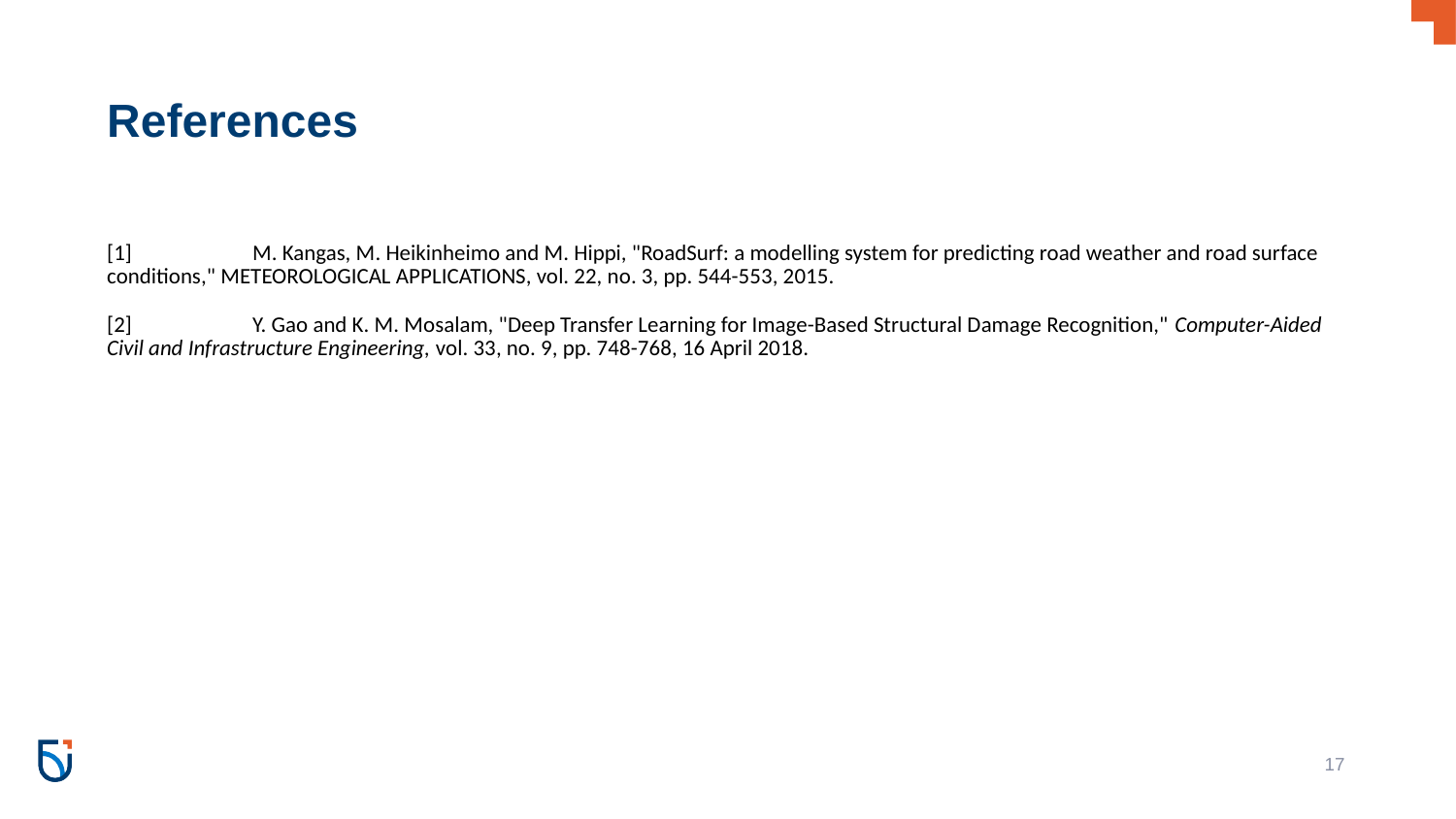

# References
[1] 	M. Kangas, M. Heikinheimo and M. Hippi, "RoadSurf: a modelling system for predicting road weather and road surface conditions," METEOROLOGICAL APPLICATIONS, vol. 22, no. 3, pp. 544-553, 2015.

[2] 	Y. Gao and K. M. Mosalam, "Deep Transfer Learning for Image-Based Structural Damage Recognition," Computer-Aided Civil and Infrastructure Engineering, vol. 33, no. 9, pp. 748-768, 16 April 2018.
17